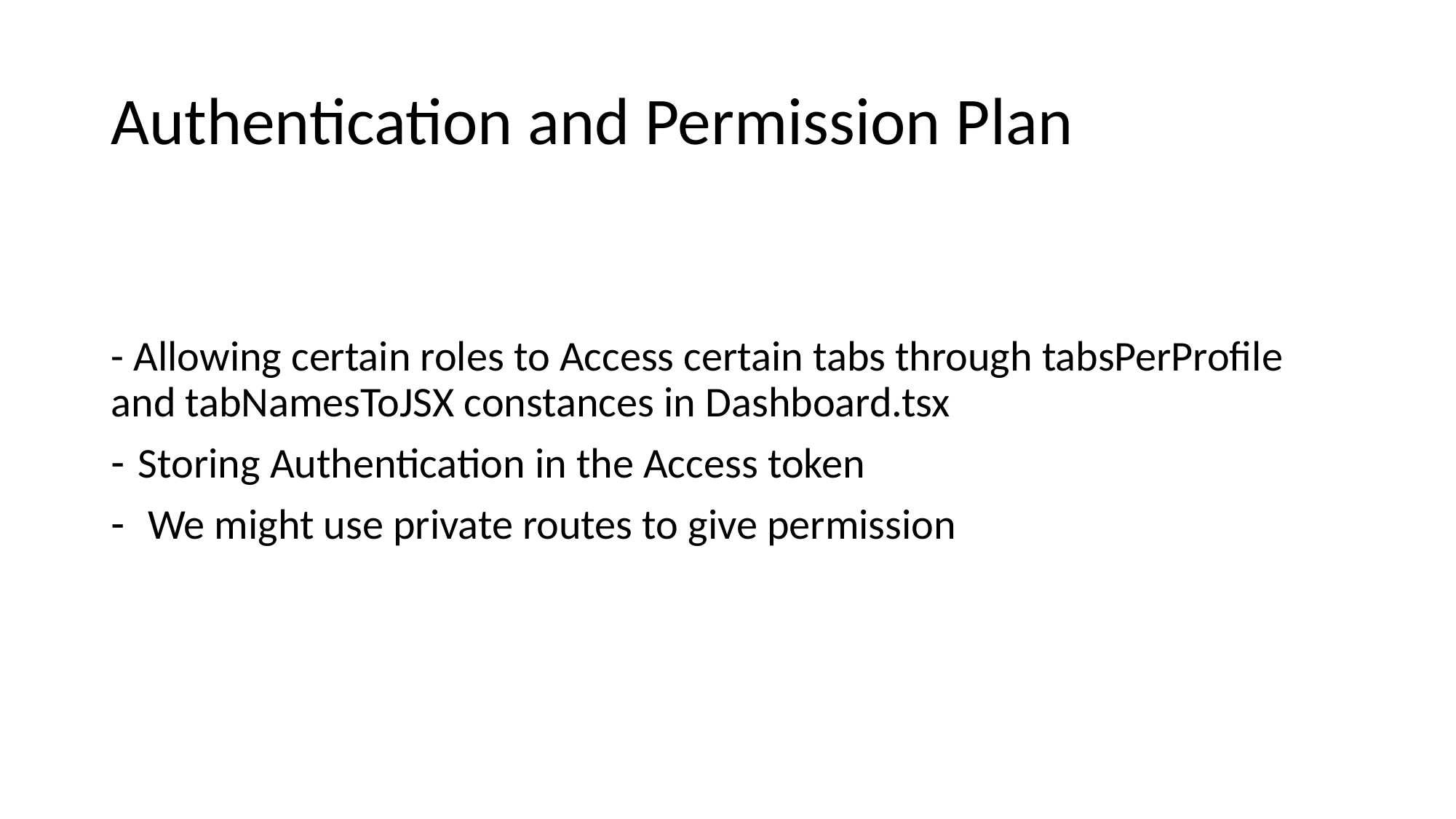

# Authentication and Permission Plan

- Allowing certain roles to Access certain tabs through tabsPerProfile and tabNamesToJSX constances in Dashboard.tsx
Storing Authentication in the Access token
 We might use private routes to give permission